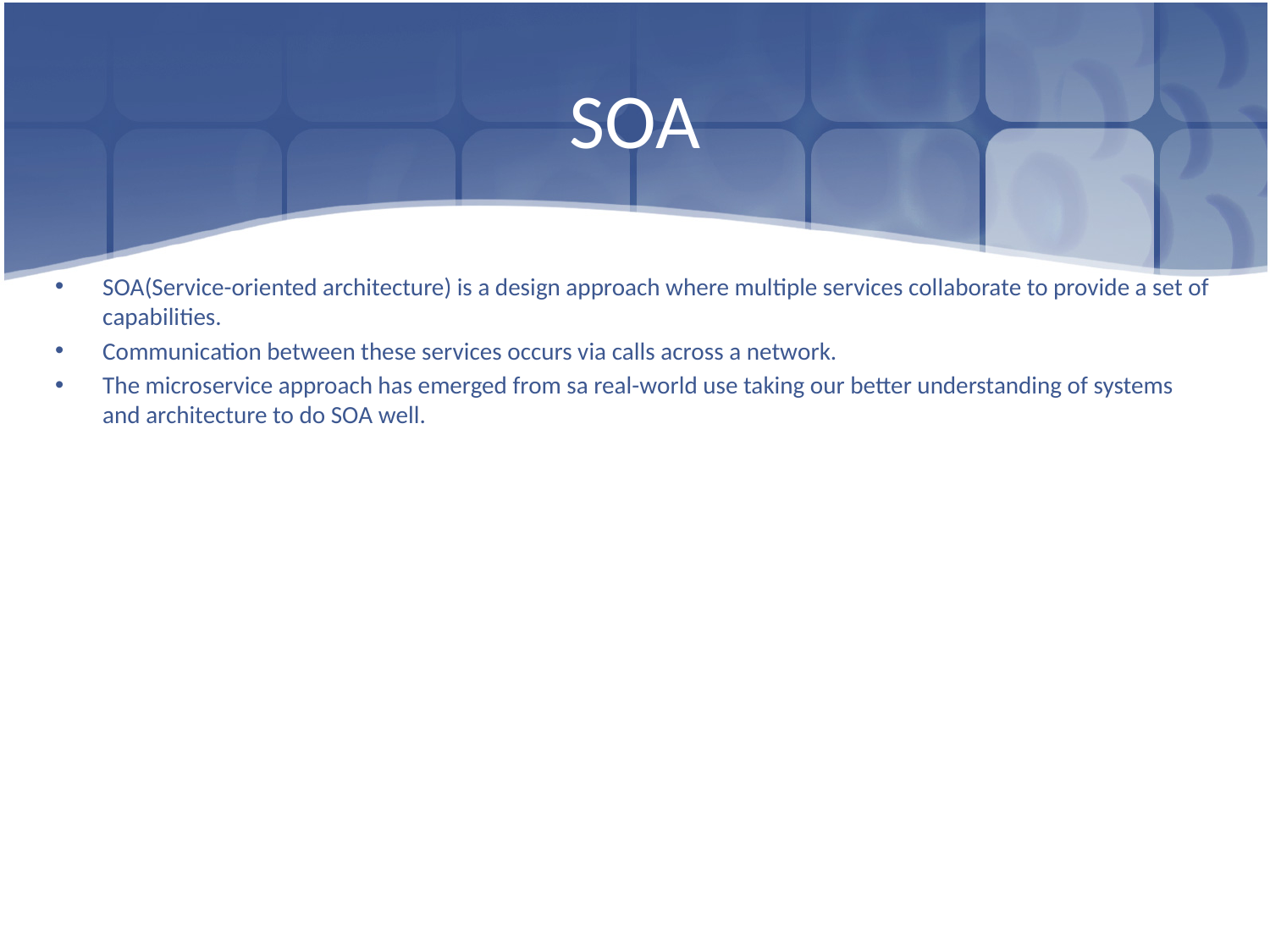

# SOA
SOA(Service-oriented architecture) is a design approach where multiple services collaborate to provide a set of capabilities.
Communication between these services occurs via calls across a network.
The microservice approach has emerged from sa real-world use taking our better understanding of systems and architecture to do SOA well.